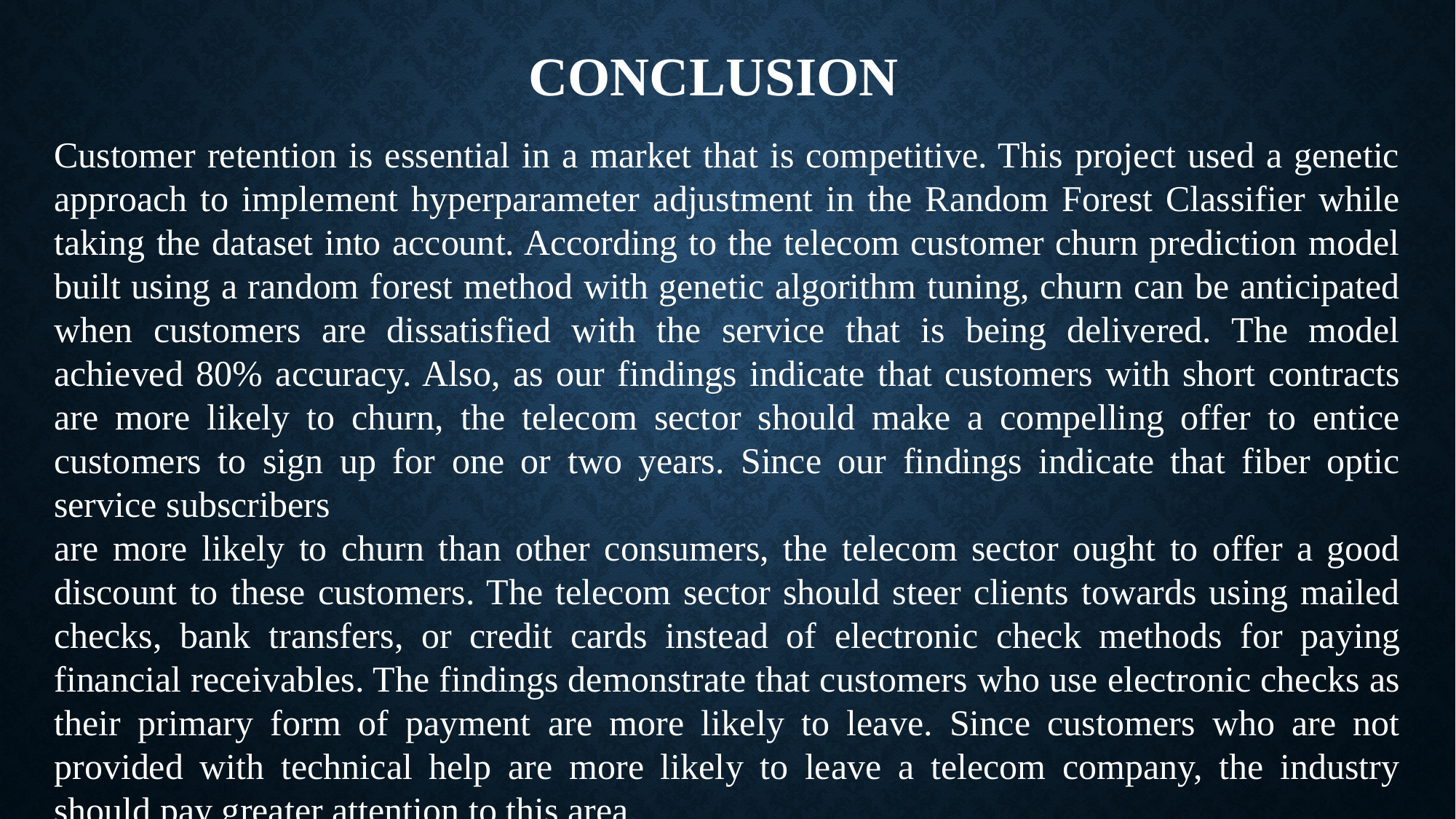

# CONCLUSION
Customer retention is essential in a market that is competitive. This project used a genetic approach to implement hyperparameter adjustment in the Random Forest Classifier while taking the dataset into account. According to the telecom customer churn prediction model built using a random forest method with genetic algorithm tuning, churn can be anticipated when customers are dissatisfied with the service that is being delivered. The model achieved 80% accuracy. Also, as our findings indicate that customers with short contracts are more likely to churn, the telecom sector should make a compelling offer to entice customers to sign up for one or two years. Since our findings indicate that fiber optic service subscribers
are more likely to churn than other consumers, the telecom sector ought to offer a good discount to these customers. The telecom sector should steer clients towards using mailed checks, bank transfers, or credit cards instead of electronic check methods for paying financial receivables. The findings demonstrate that customers who use electronic checks as their primary form of payment are more likely to leave. Since customers who are not provided with technical help are more likely to leave a telecom company, the industry should pay greater attention to this area.